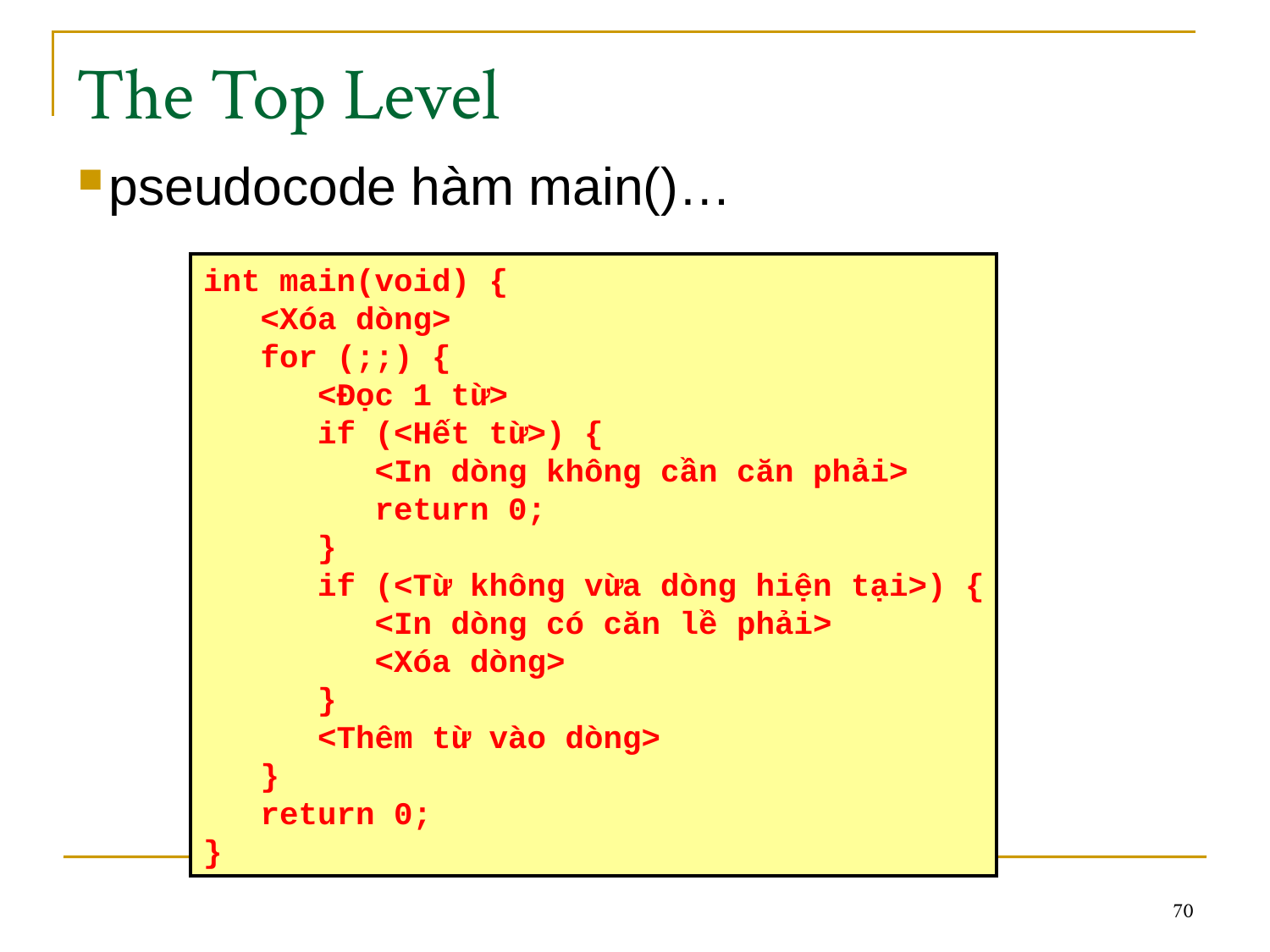

# The Top Level
pseudocode hàm main()…
int main(void) {
   <Xóa dòng>
   for (;;) {
      <Đọc 1 từ>
      if (<Hết từ>) {
         <In dòng không cần căn phải>
         return 0;
      }
      if (<Từ không vừa dòng hiện tại>) {
         <In dòng có căn lề phải>
         <Xóa dòng>
      }
      <Thêm từ vào dòng>
   }
   return 0;
}
70